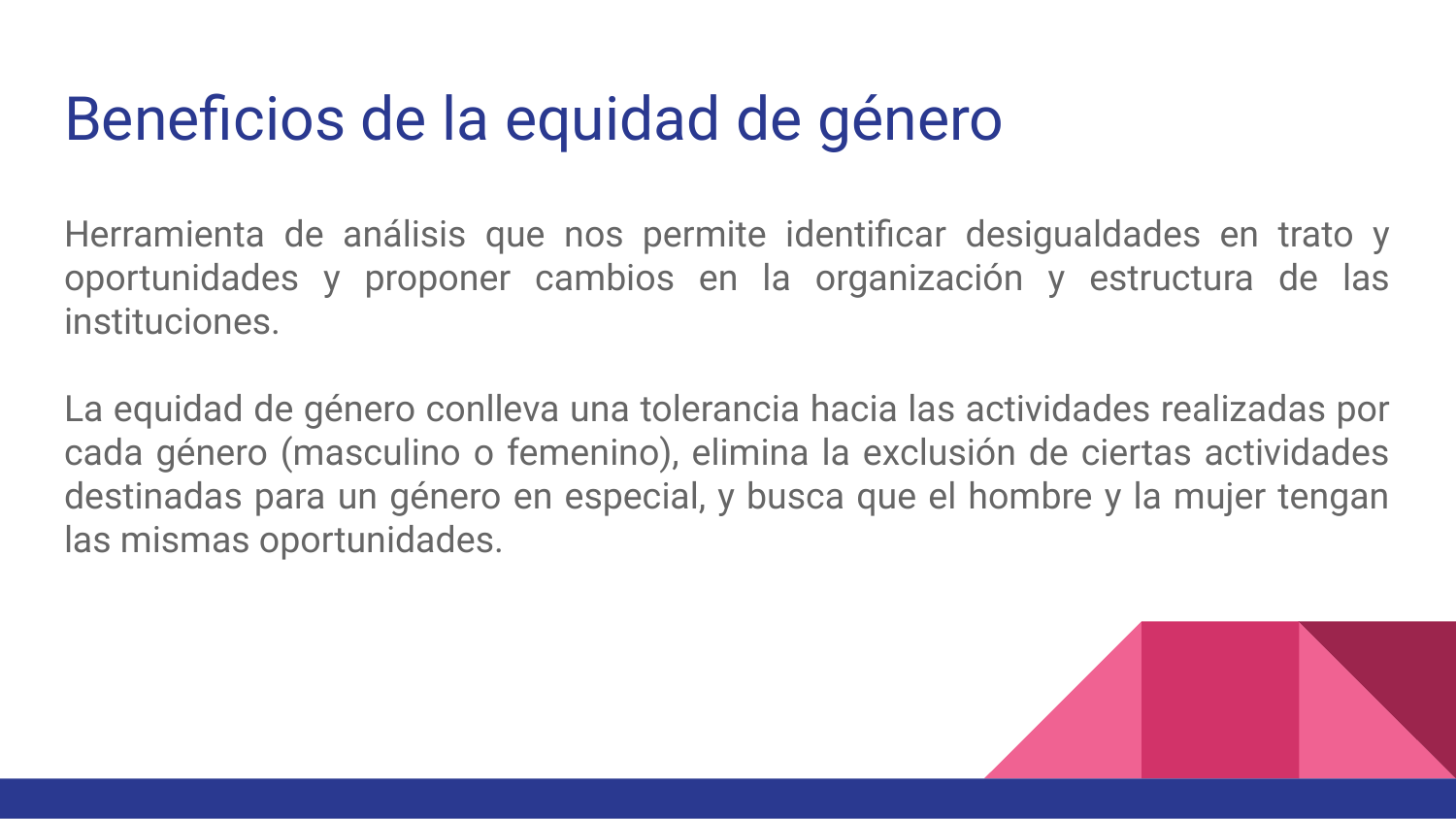

# Beneficios de la equidad de género
Herramienta de análisis que nos permite identificar desigualdades en trato y oportunidades y proponer cambios en la organización y estructura de las instituciones.

La equidad de género conlleva una tolerancia hacia las actividades realizadas por cada género (masculino o femenino), elimina la exclusión de ciertas actividades destinadas para un género en especial, y busca que el hombre y la mujer tengan las mismas oportunidades.